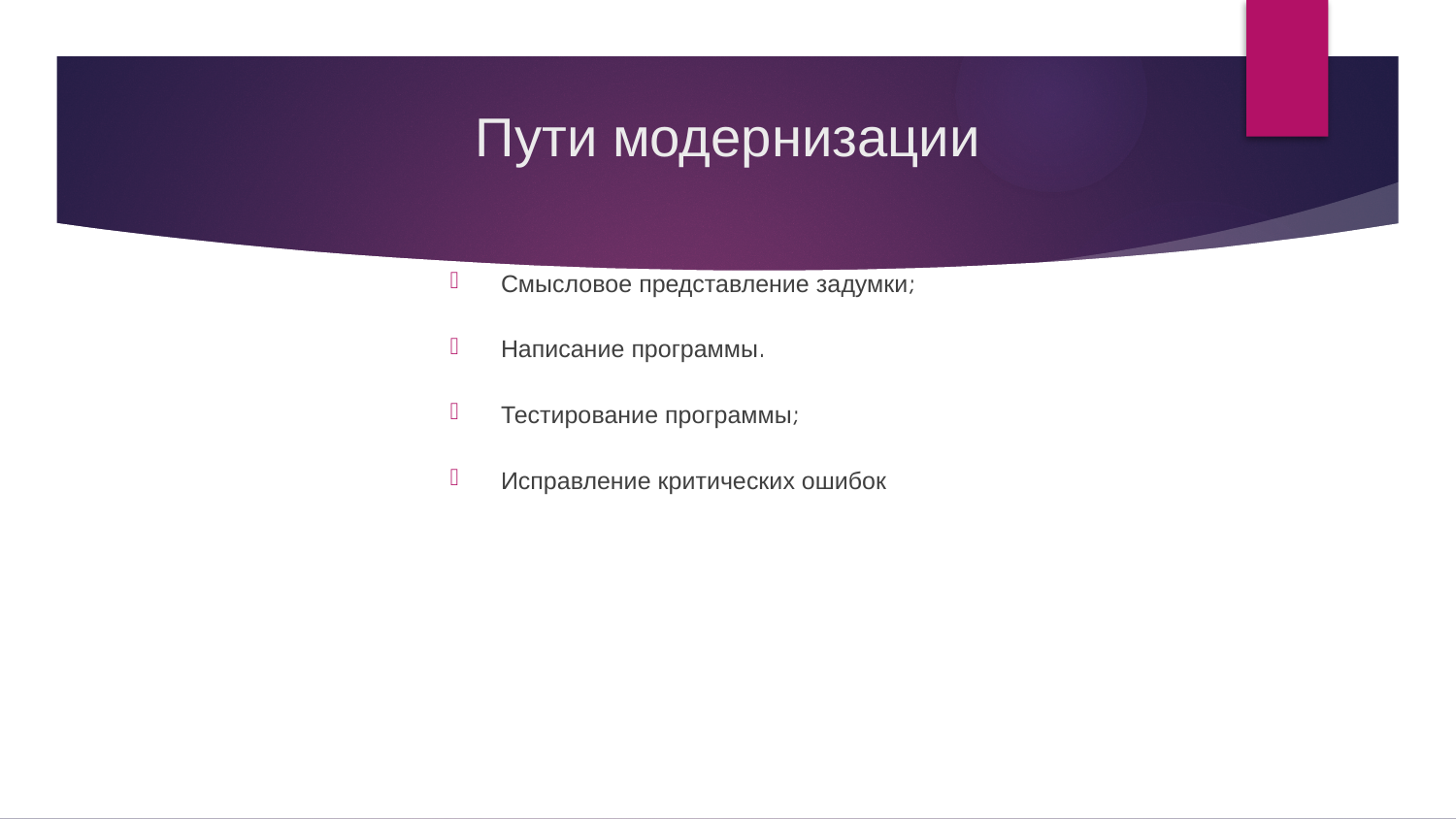

# Пути модернизации

Смысловое представление задумки;
Написание программы.
Тестирование программы;
Исправление критических ошибок